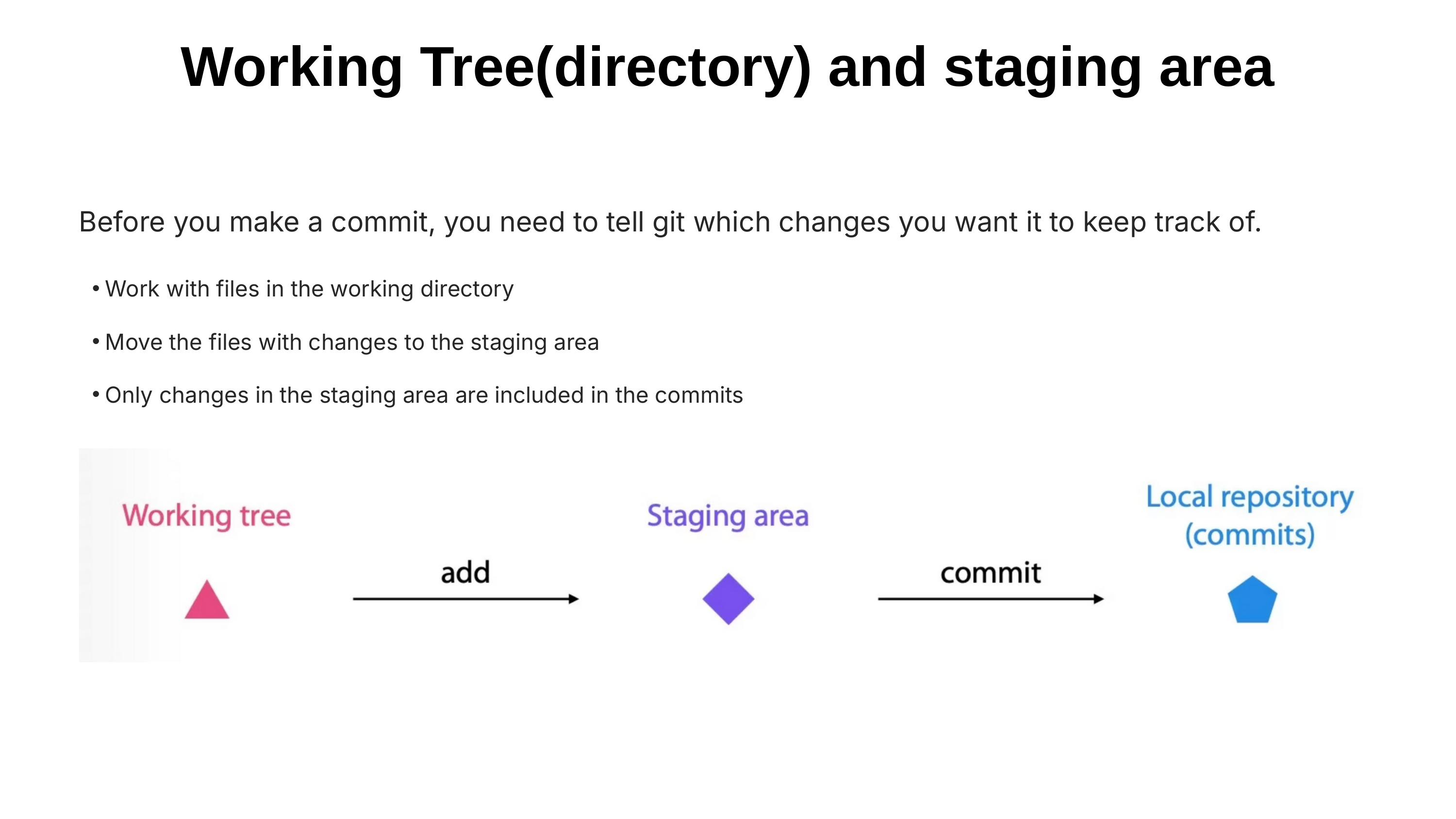

Working Tree(directory) and staging area
Before you make a commit, you need to tell git which changes you want it to keep track of.
Work with files in the working directory
Move the files with changes to the staging area
Only changes in the staging area are included in the commits